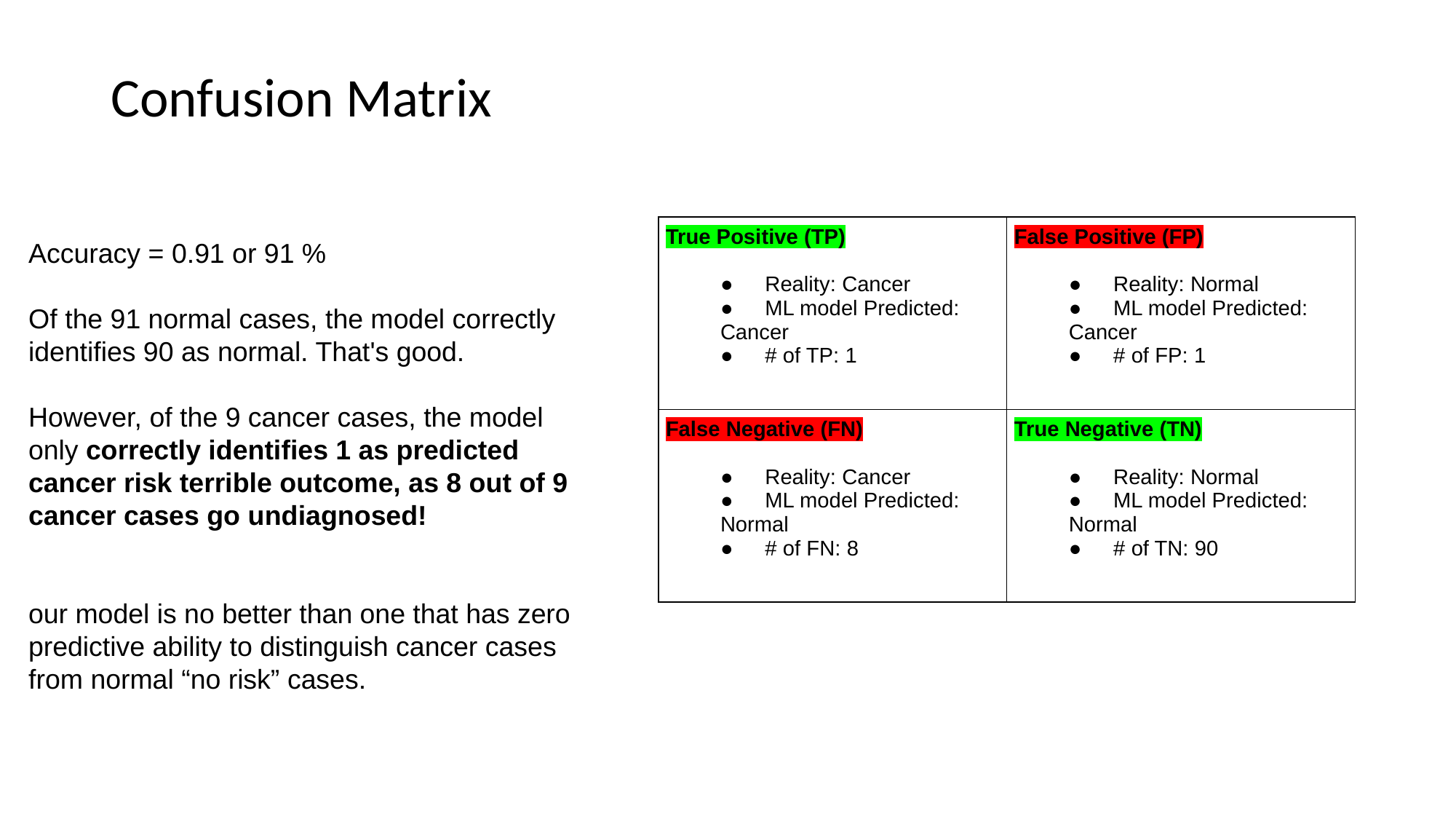

# Confusion Matrix
| True Positive (TP)   ●      Reality: Cancer ●      ML model Predicted: Cancer ●      # of TP: 1 | False Positive (FP)   ●      Reality: Normal ●      ML model Predicted: Cancer ●      # of FP: 1 |
| --- | --- |
| False Negative (FN)   ●      Reality: Cancer ●      ML model Predicted: Normal ●      # of FN: 8 | True Negative (TN)   ●      Reality: Normal ●      ML model Predicted: Normal ●      # of TN: 90 |
Accuracy = 0.91 or 91 %

Of the 91 normal cases, the model correctly identifies 90 as normal. That's good.

However, of the 9 cancer cases, the model only correctly identifies 1 as predicted cancer risk terrible outcome, as 8 out of 9 cancer cases go undiagnosed!

our model is no better than one that has zero predictive ability to distinguish cancer cases from normal “no risk” cases.